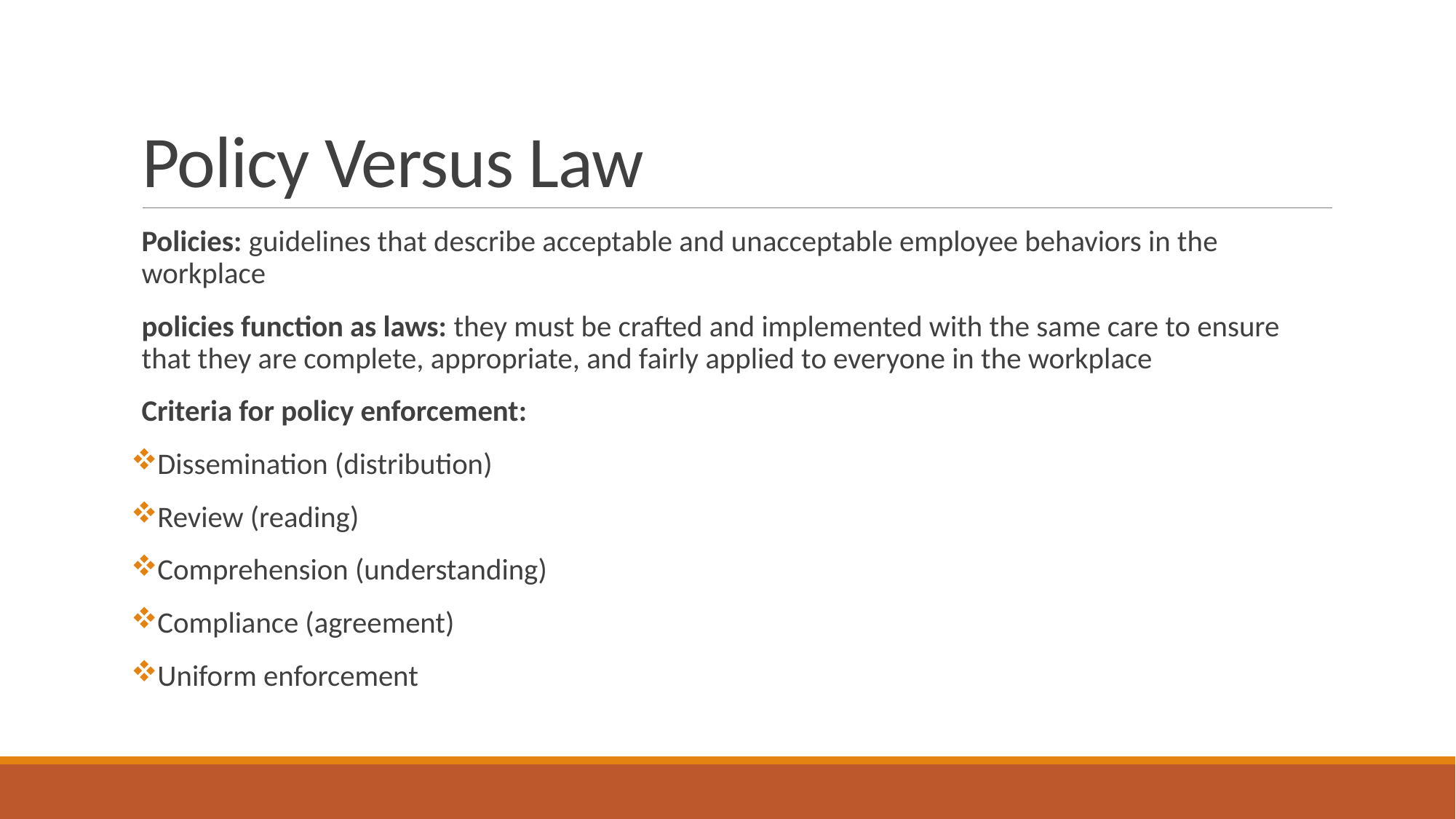

# Policy Versus Law
Policies: guidelines that describe acceptable and unacceptable employee behaviors in the workplace
policies function as laws: they must be crafted and implemented with the same care to ensure that they are complete, appropriate, and fairly applied to everyone in the workplace
Criteria for policy enforcement:
Dissemination (distribution)
Review (reading)
Comprehension (understanding)
Compliance (agreement)
Uniform enforcement